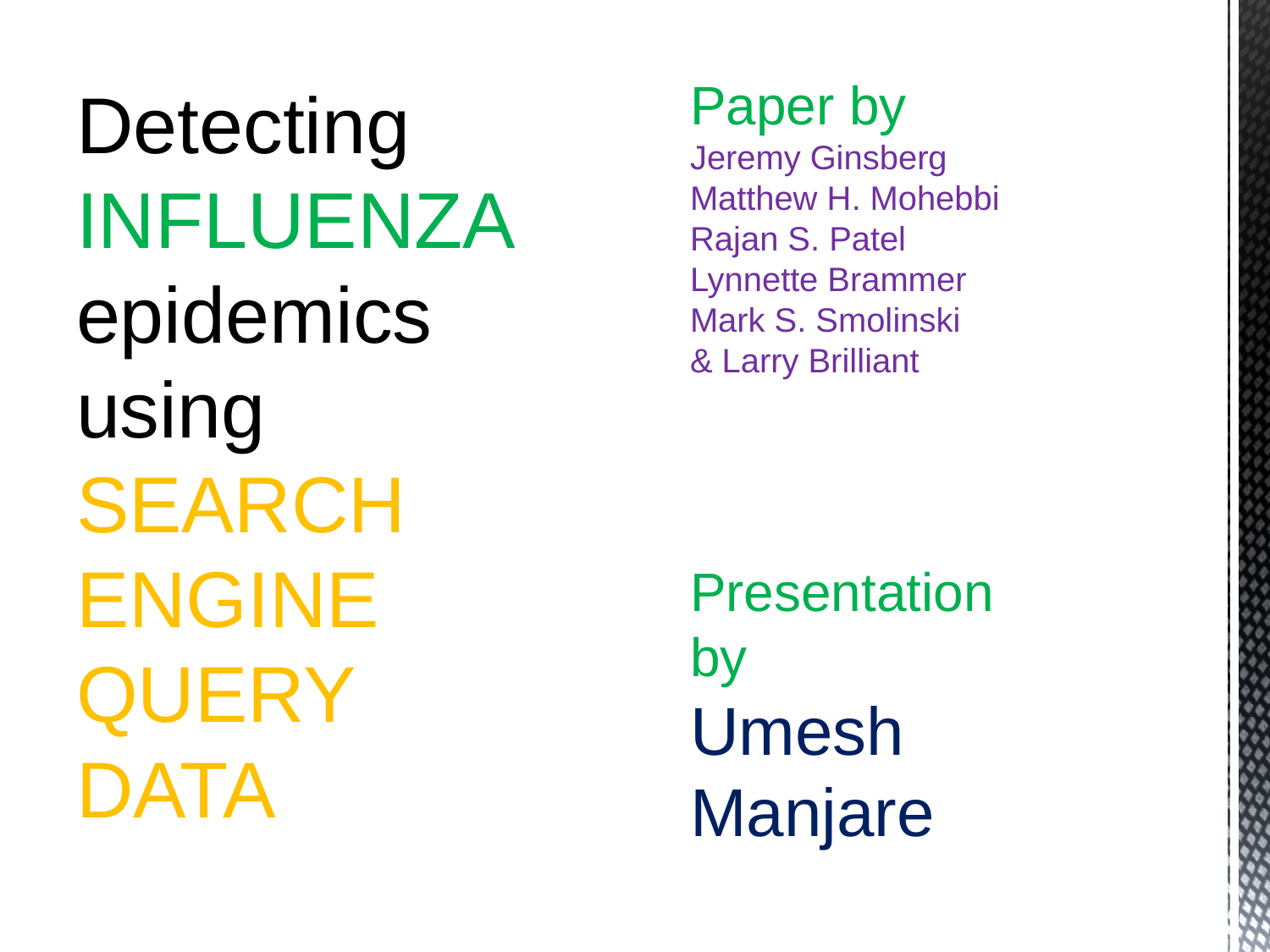

Detecting INFLUENZA epidemics using SEARCH ENGINE QUERY DATA
# Paper by Jeremy Ginsberg Matthew H. Mohebbi Rajan S. Patel Lynnette Brammer Mark S. Smolinski & Larry Brilliant Presentation by Umesh Manjare